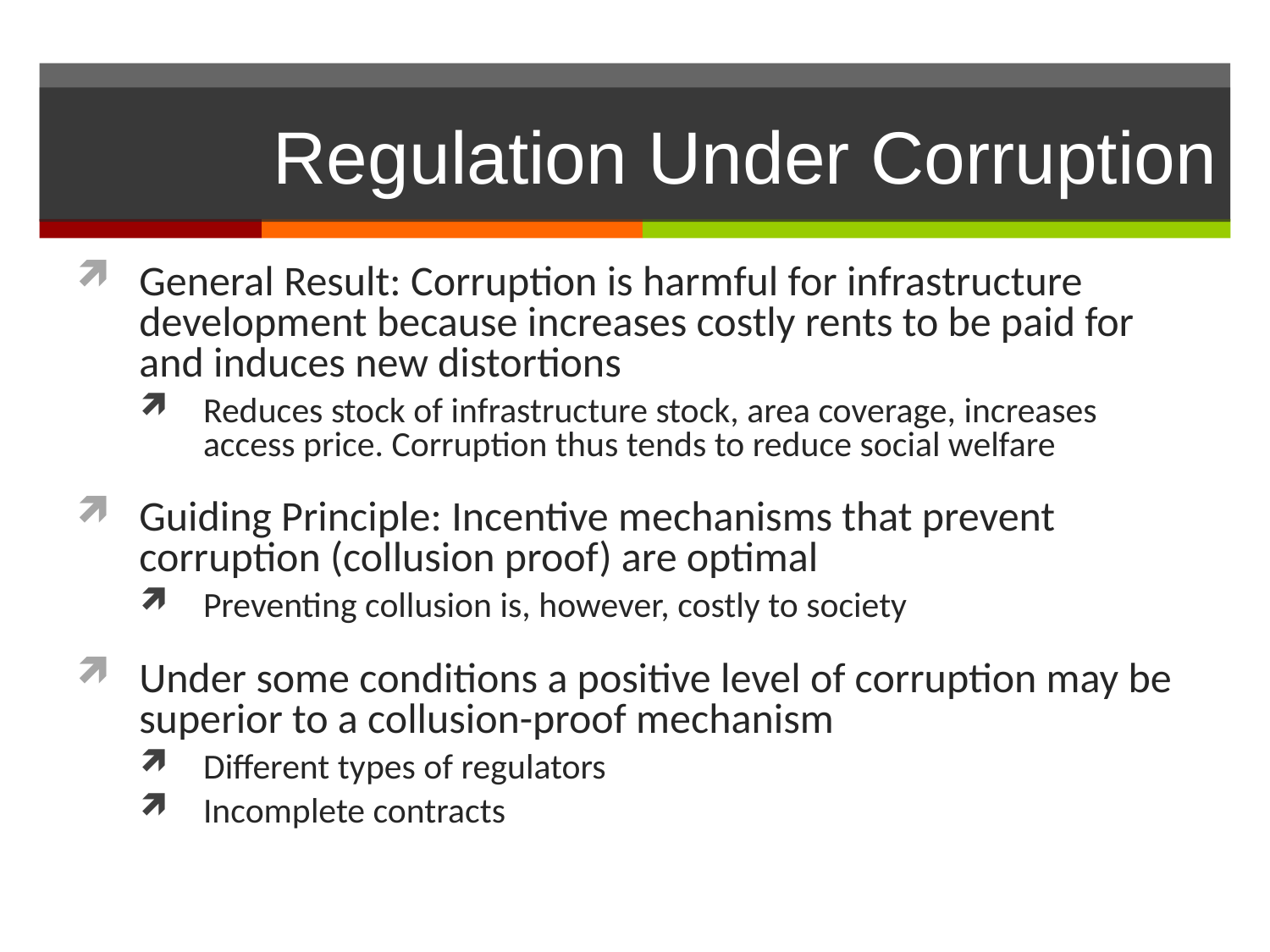

# Regulation Under Corruption
General Result: Corruption is harmful for infrastructure development because increases costly rents to be paid for and induces new distortions
Reduces stock of infrastructure stock, area coverage, increases access price. Corruption thus tends to reduce social welfare
Guiding Principle: Incentive mechanisms that prevent corruption (collusion proof) are optimal
Preventing collusion is, however, costly to society
Under some conditions a positive level of corruption may be superior to a collusion-proof mechanism
Different types of regulators
Incomplete contracts